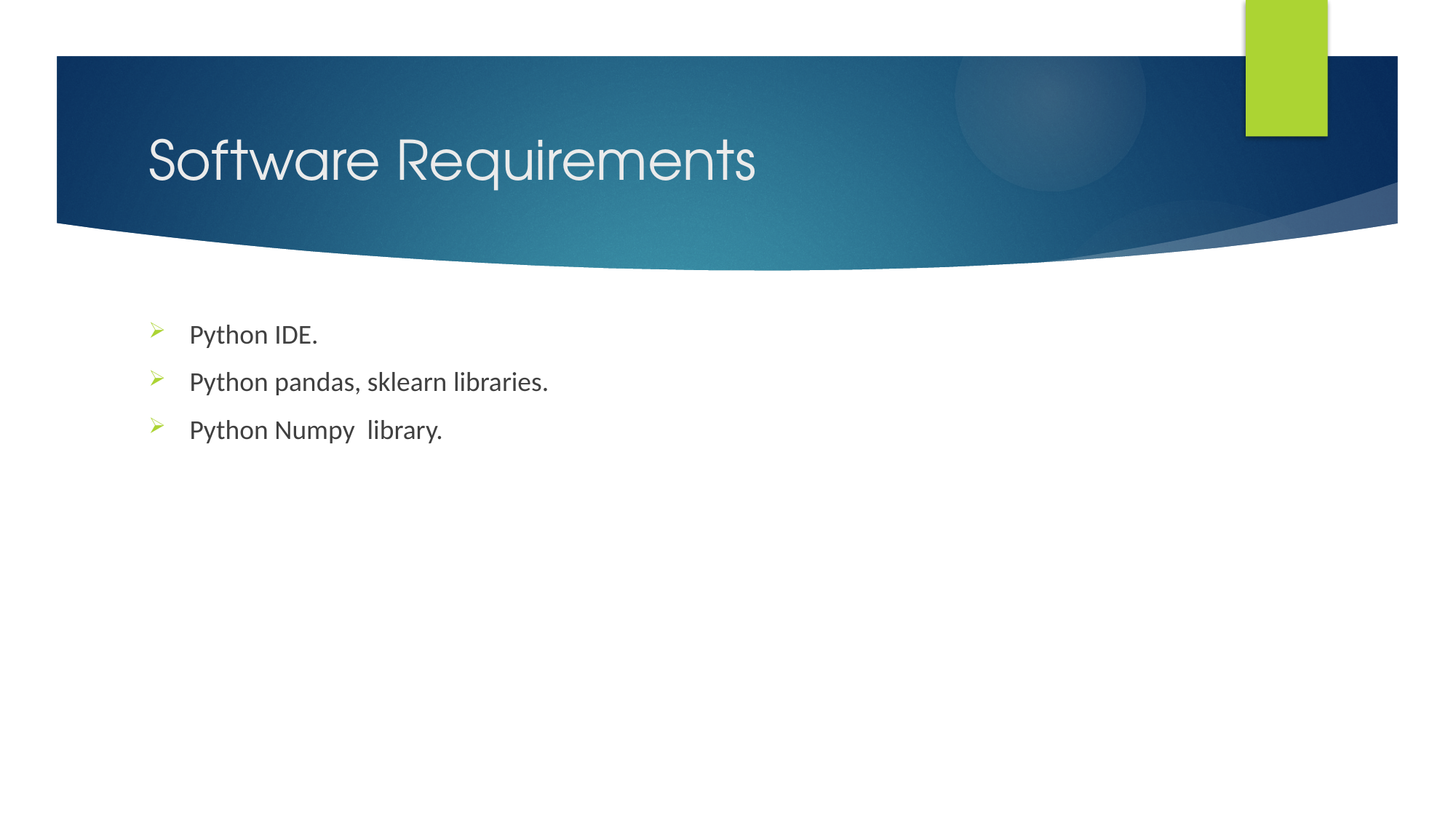

# Software Requirements
Python IDE.
Python pandas, sklearn libraries.
Python Numpy  library.